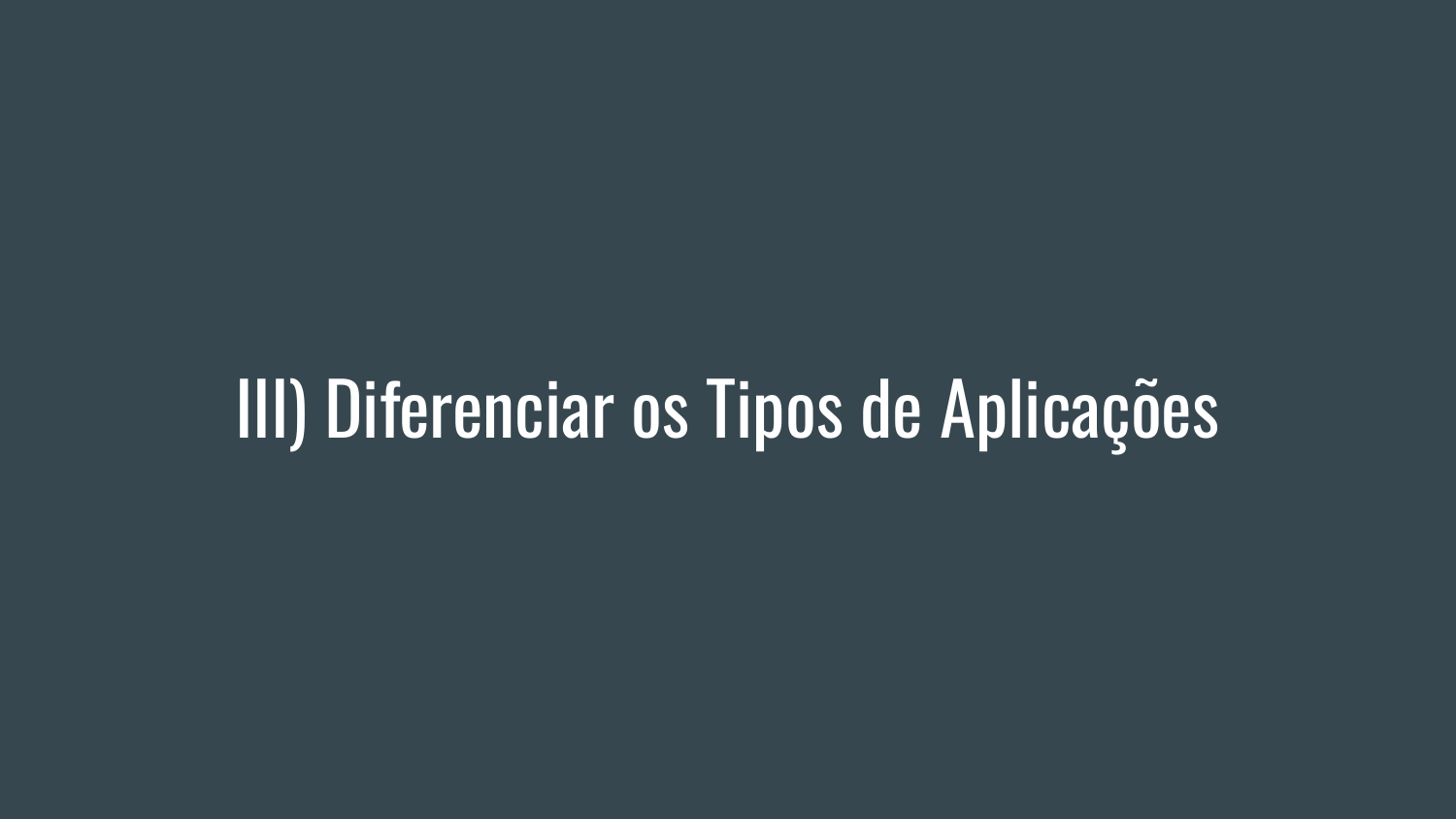

# III) Diferenciar os Tipos de Aplicações